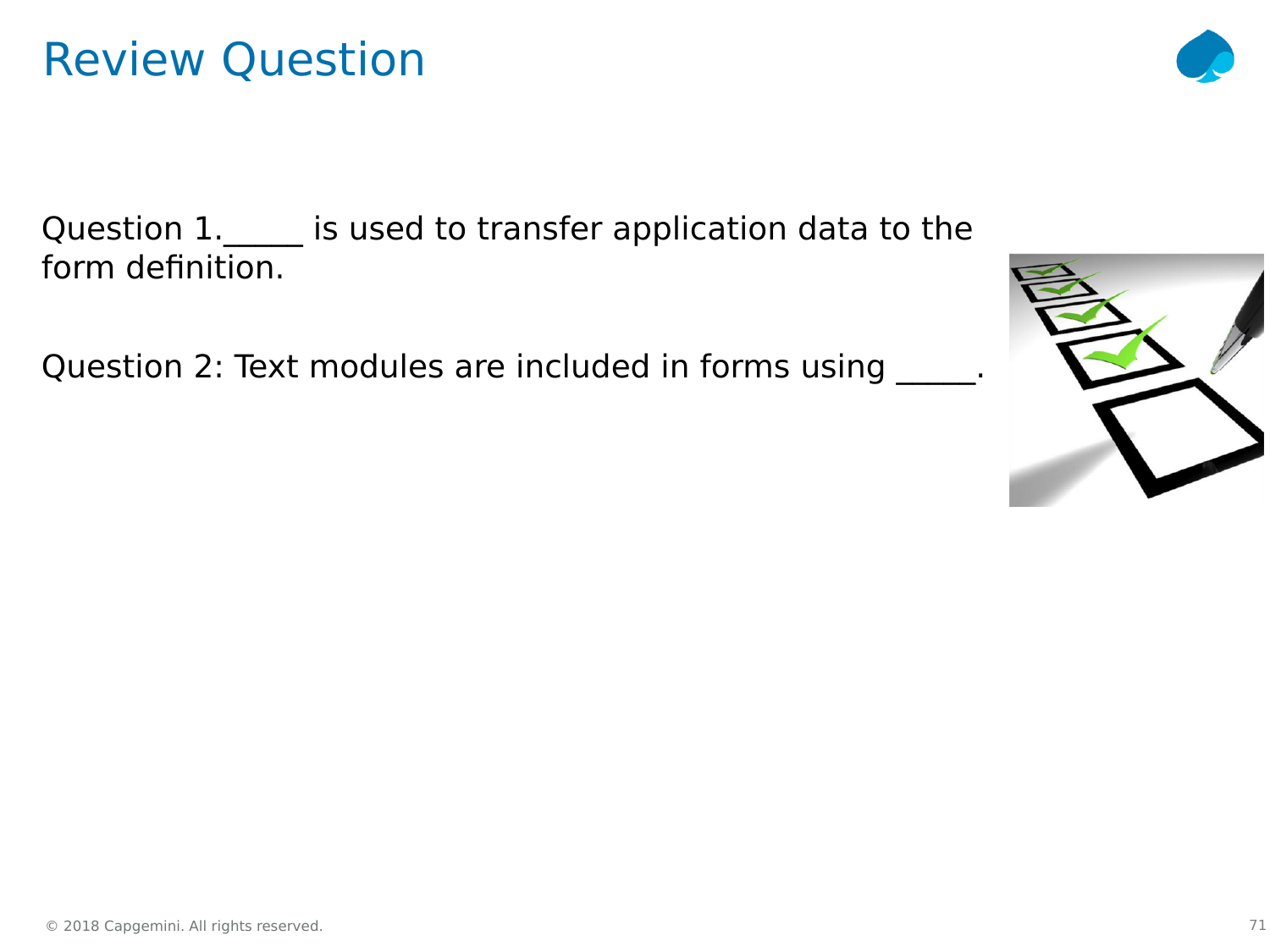

# Review Question
Question 1._____ is used to transfer application data to the form definition.

Question 2: Text modules are included in forms using _____.